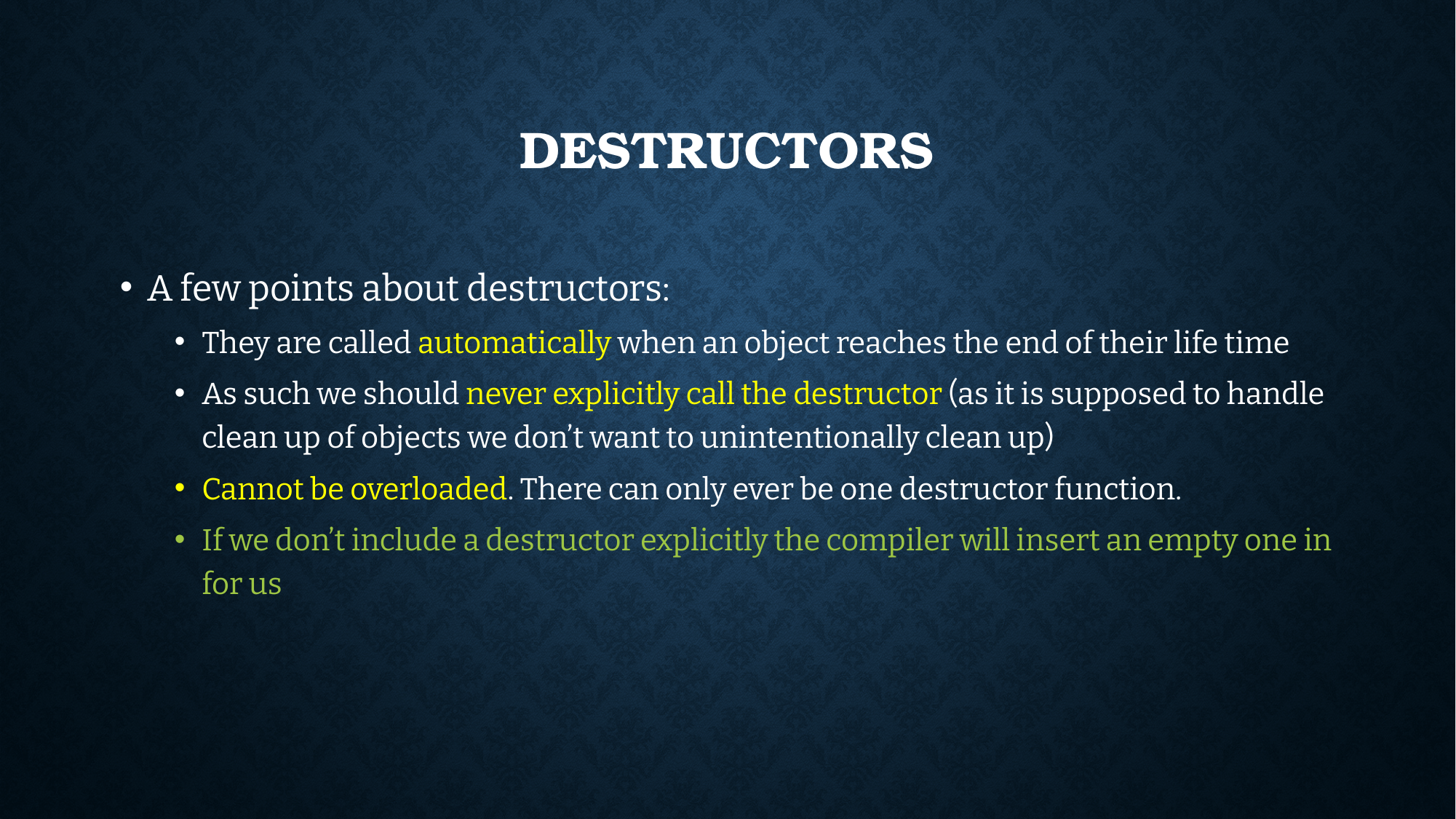

# Destructors
A few points about destructors:
They are called automatically when an object reaches the end of their life time
As such we should never explicitly call the destructor (as it is supposed to handle clean up of objects we don’t want to unintentionally clean up)
Cannot be overloaded. There can only ever be one destructor function.
If we don’t include a destructor explicitly the compiler will insert an empty one in for us